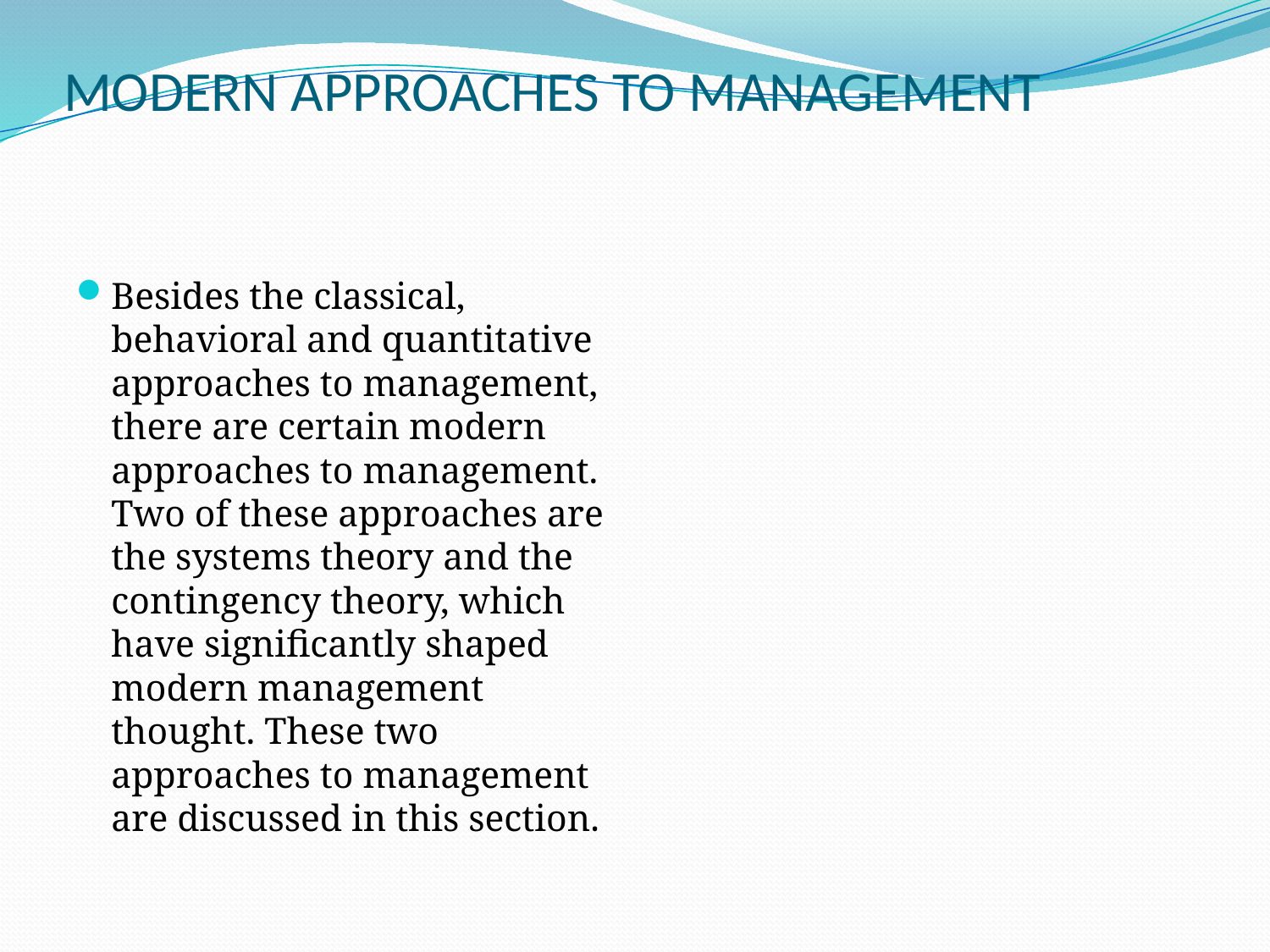

# MODERN APPROACHES TO MANAGEMENT
Besides the classical, behavioral and quantitative approaches to management, there are certain modern approaches to management. Two of these approaches are the systems theory and the contingency theory, which have significantly shaped modern management thought. These two approaches to management are discussed in this section.